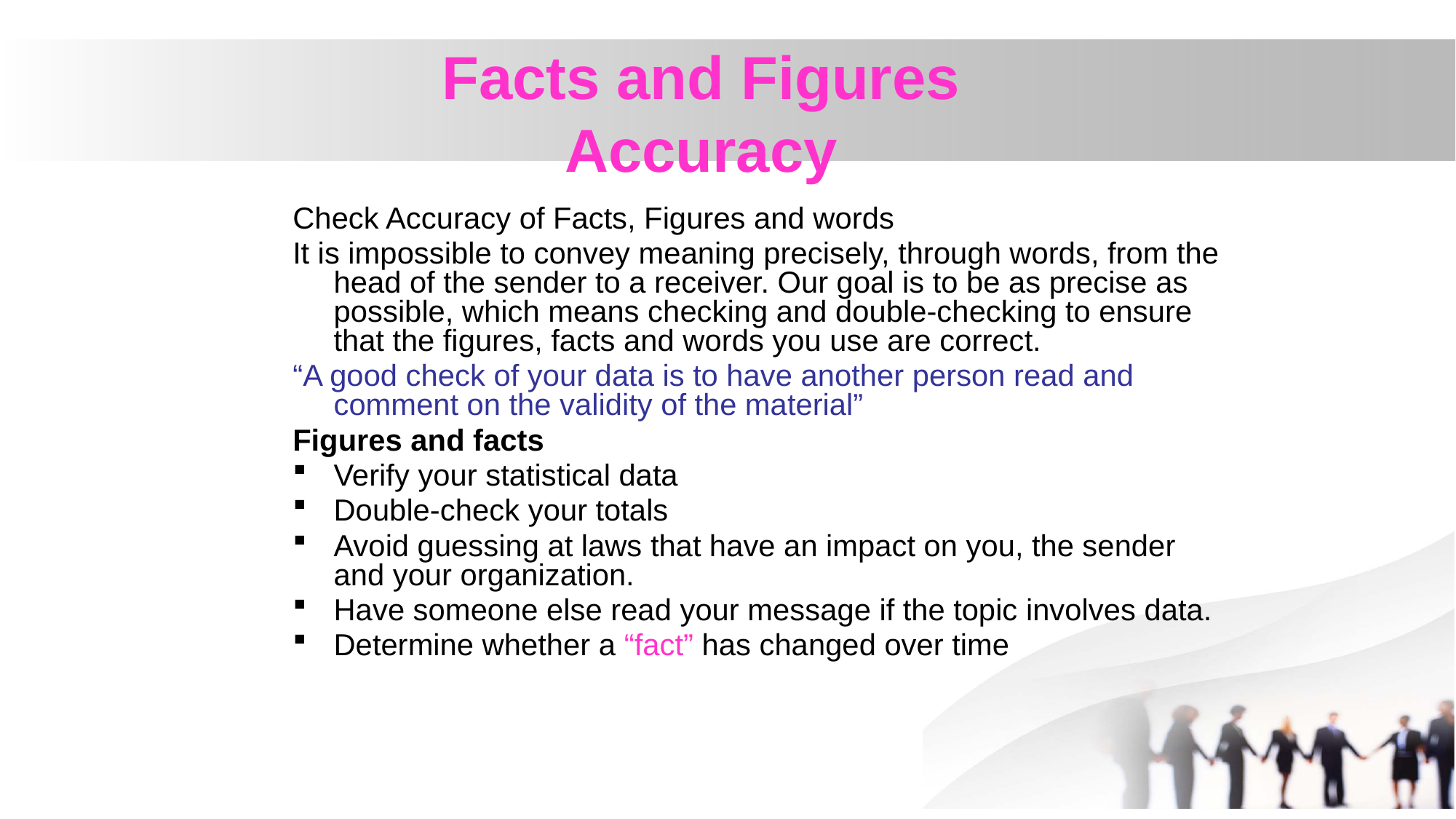

# Facts and Figures Accuracy
Check Accuracy of Facts, Figures and words
It is impossible to convey meaning precisely, through words, from the head of the sender to a receiver. Our goal is to be as precise as possible, which means checking and double-checking to ensure that the figures, facts and words you use are correct.
“A good check of your data is to have another person read and comment on the validity of the material”
Figures and facts
Verify your statistical data
Double-check your totals
Avoid guessing at laws that have an impact on you, the sender and your organization.
Have someone else read your message if the topic involves data.
Determine whether a “fact” has changed over time